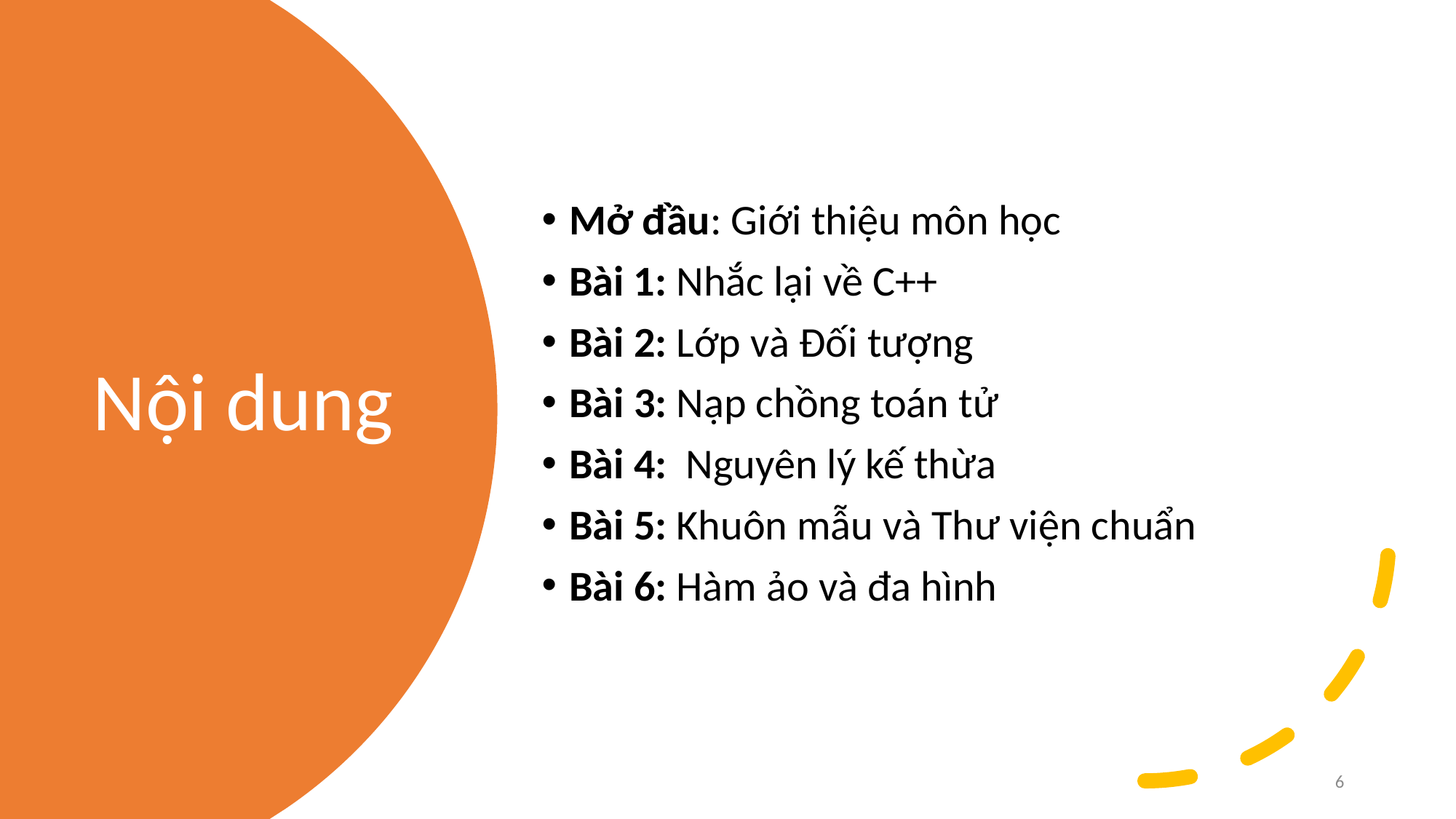

Mở đầu: Giới thiệu môn học
Bài 1: Nhắc lại về C++
Bài 2: Lớp và Đối tượng
Bài 3: Nạp chồng toán tử
Bài 4:  Nguyên lý kế thừa
Bài 5: Khuôn mẫu và Thư viện chuẩn
Bài 6: Hàm ảo và đa hình
# Nội dung

6